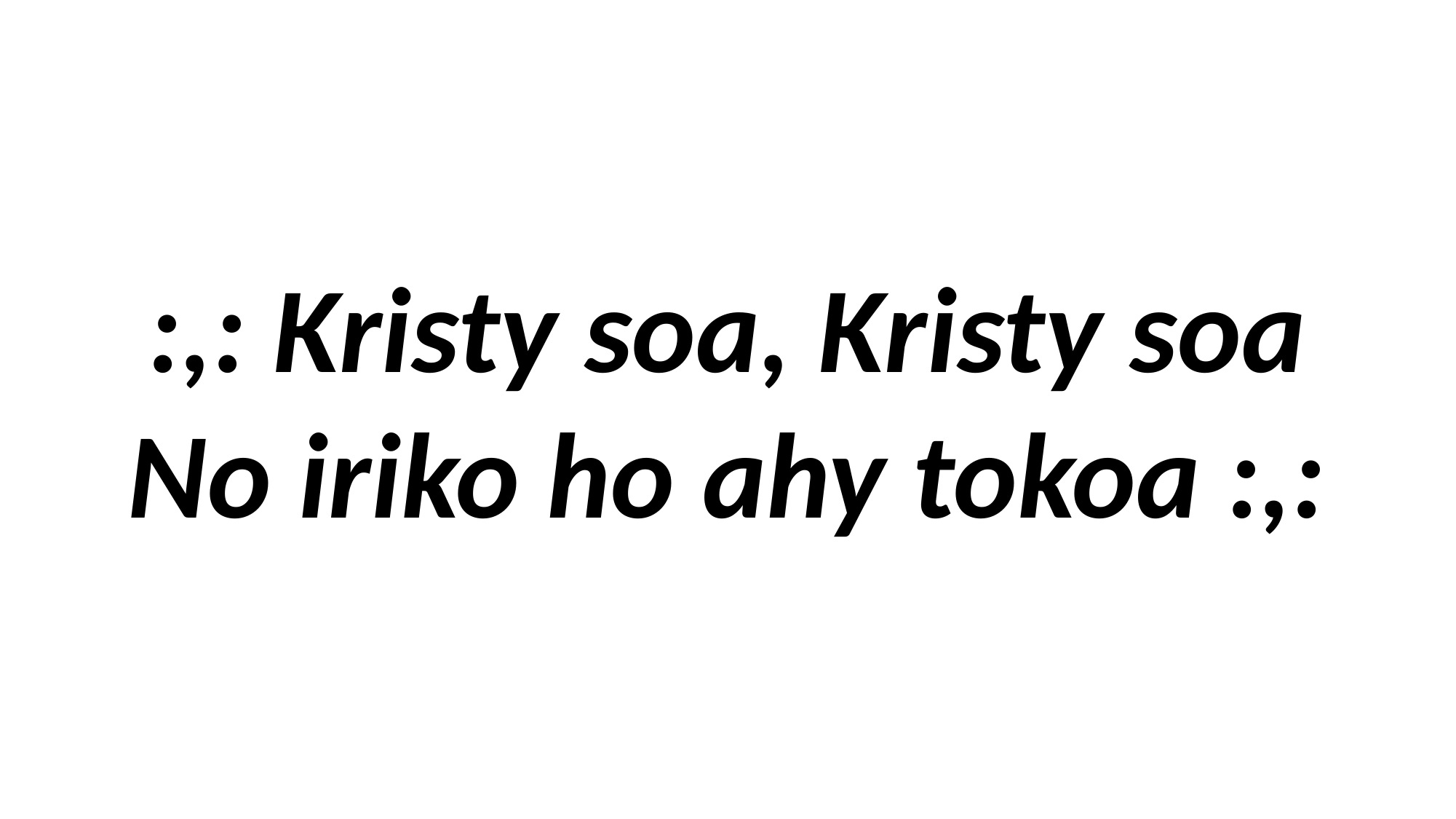

:,: Kristy soa, Kristy soa
No iriko ho ahy tokoa :,: